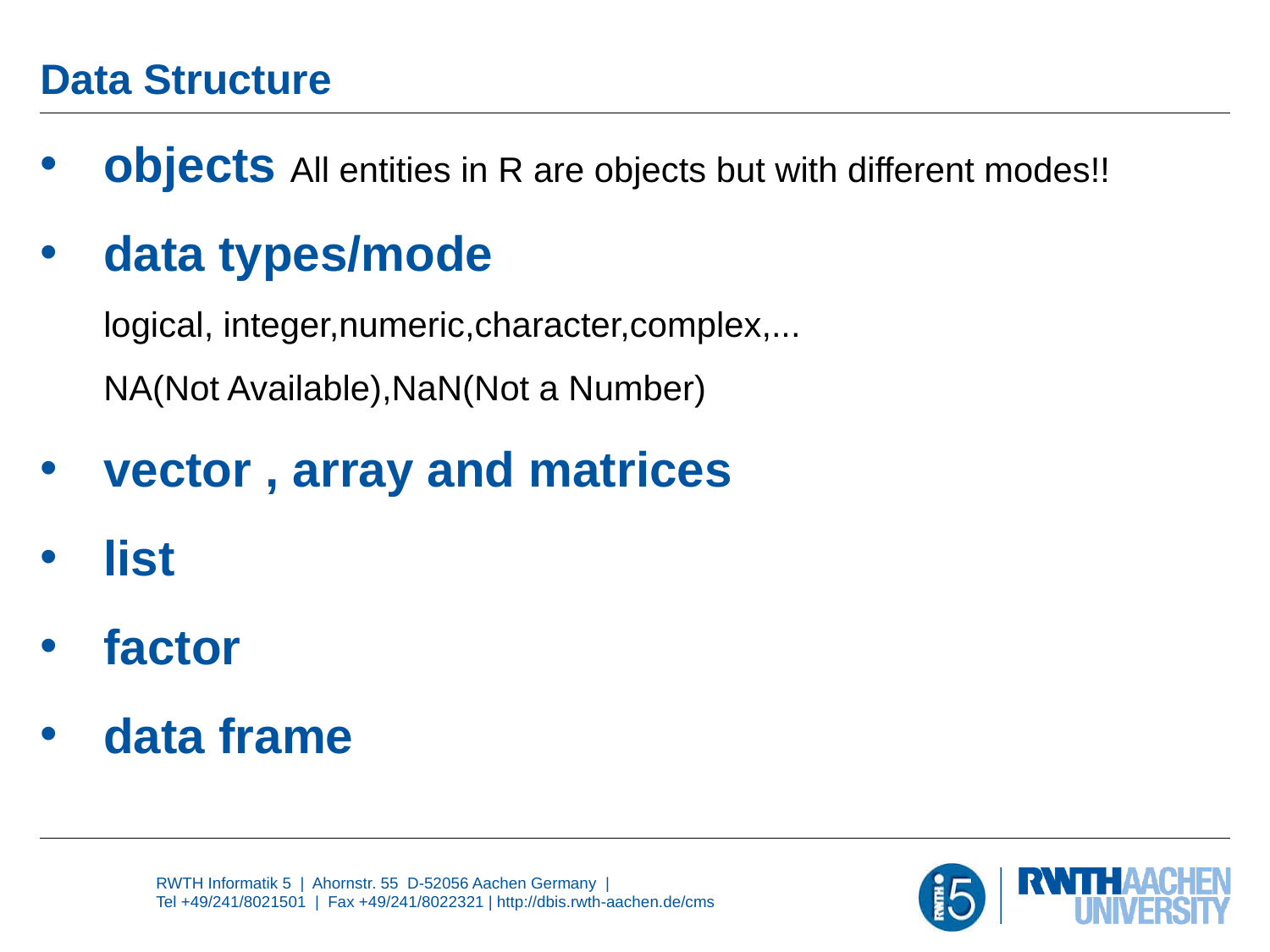

# Data Structure
objects All entities in R are objects but with different modes!!
data types/mode
logical, integer,numeric,character,complex,...
NA(Not Available),NaN(Not a Number)
vector , array and matrices
list
factor
data frame